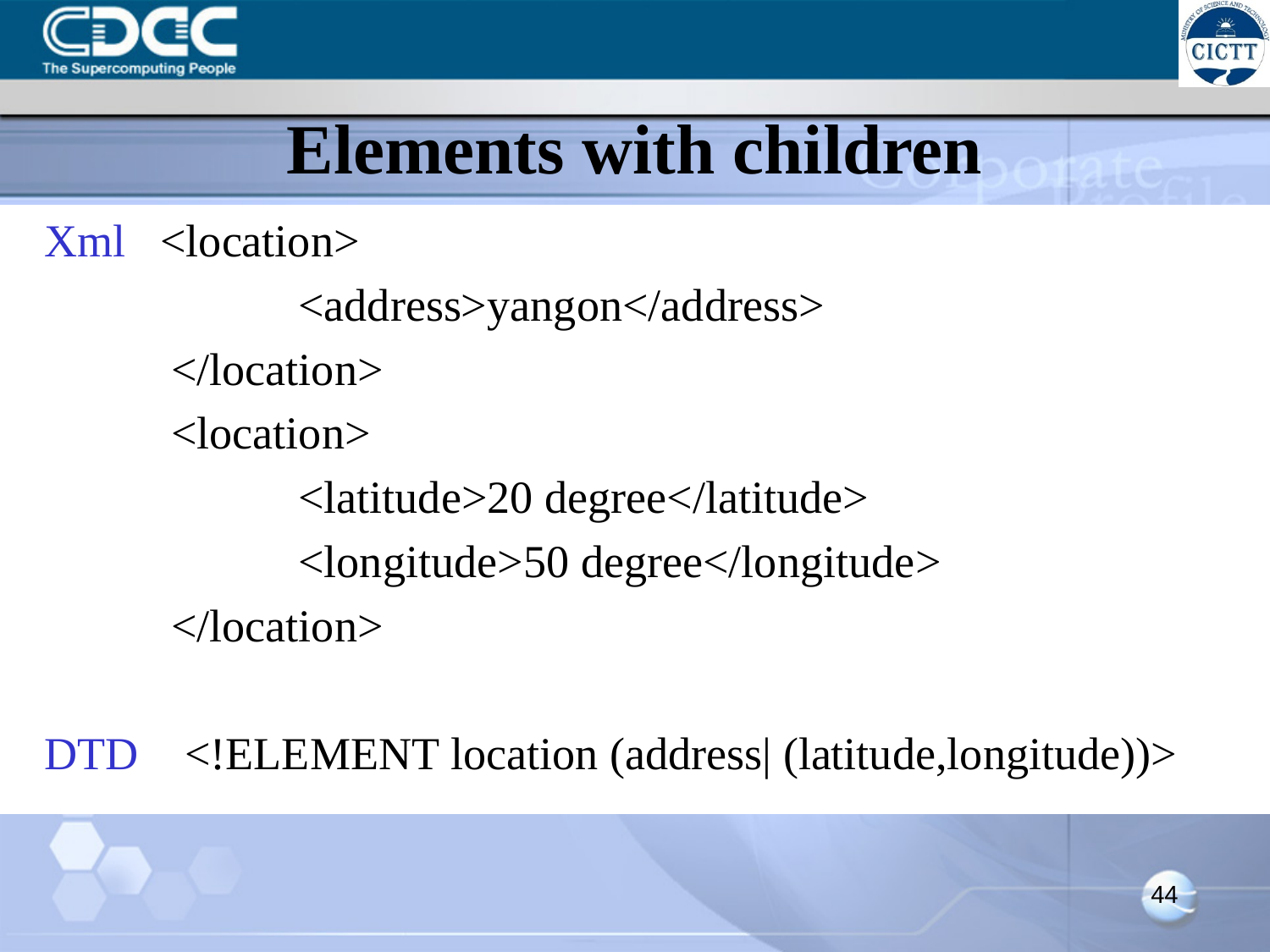

# Elements with children
Xml   <location>
		<address>yangon</address>
	</location>
	<location>
		<latitude>20 degree</latitude>
		<longitude>50 degree</longitude>
	</location>

DTD    <!ELEMENT location (address| (latitude,longitude))>